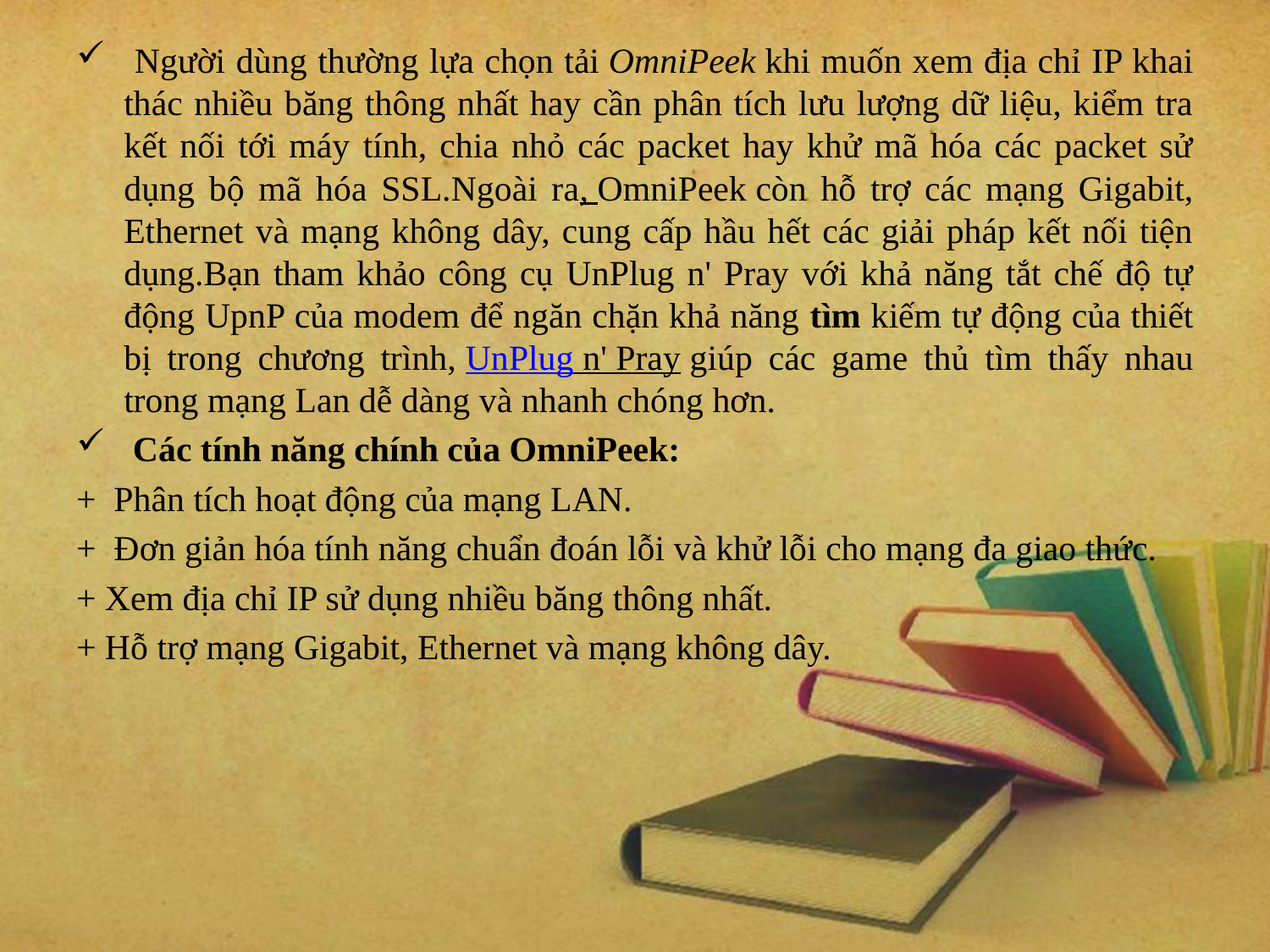

Người dùng thường lựa chọn tải OmniPeek khi muốn xem địa chỉ IP khai thác nhiều băng thông nhất hay cần phân tích lưu lượng dữ liệu, kiểm tra kết nối tới máy tính, chia nhỏ các packet hay khử mã hóa các packet sử dụng bộ mã hóa SSL.Ngoài ra, OmniPeek còn hỗ trợ các mạng Gigabit, Ethernet và mạng không dây, cung cấp hầu hết các giải pháp kết nối tiện dụng.Bạn tham khảo công cụ UnPlug n' Pray với khả năng tắt chế độ tự động UpnP của modem để ngăn chặn khả năng tìm kiếm tự động của thiết bị trong chương trình, UnPlug n' Pray giúp các game thủ tìm thấy nhau trong mạng Lan dễ dàng và nhanh chóng hơn.
 Các tính năng chính của OmniPeek:
+  Phân tích hoạt động của mạng LAN.
+  Đơn giản hóa tính năng chuẩn đoán lỗi và khử lỗi cho mạng đa giao thức.
+ Xem địa chỉ IP sử dụng nhiều băng thông nhất.
+ Hỗ trợ mạng Gigabit, Ethernet và mạng không dây.